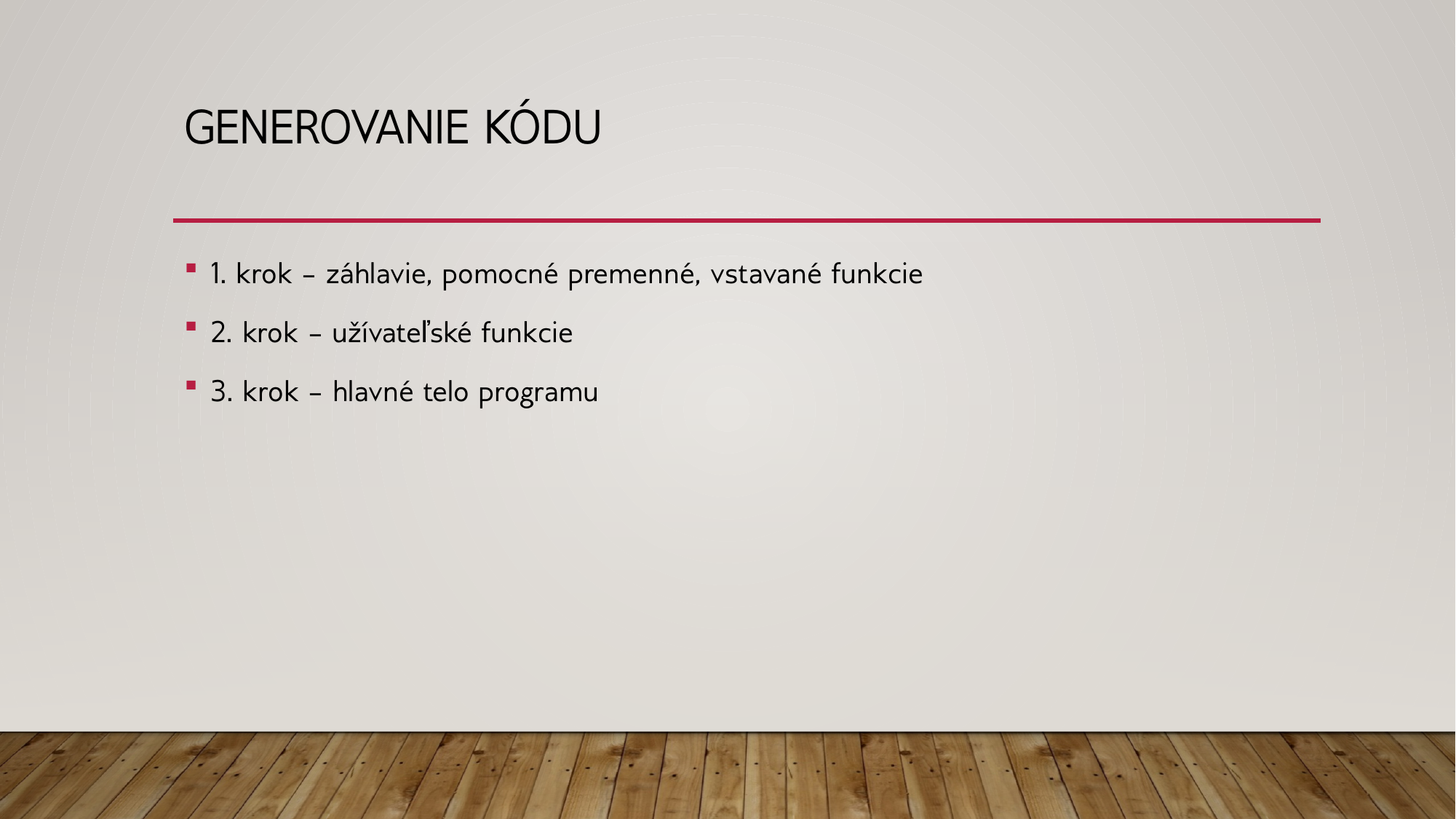

# Generovanie kódu
1. krok – záhlavie, pomocné premenné, vstavané funkcie
2. krok – užívateľské funkcie
3. krok – hlavné telo programu